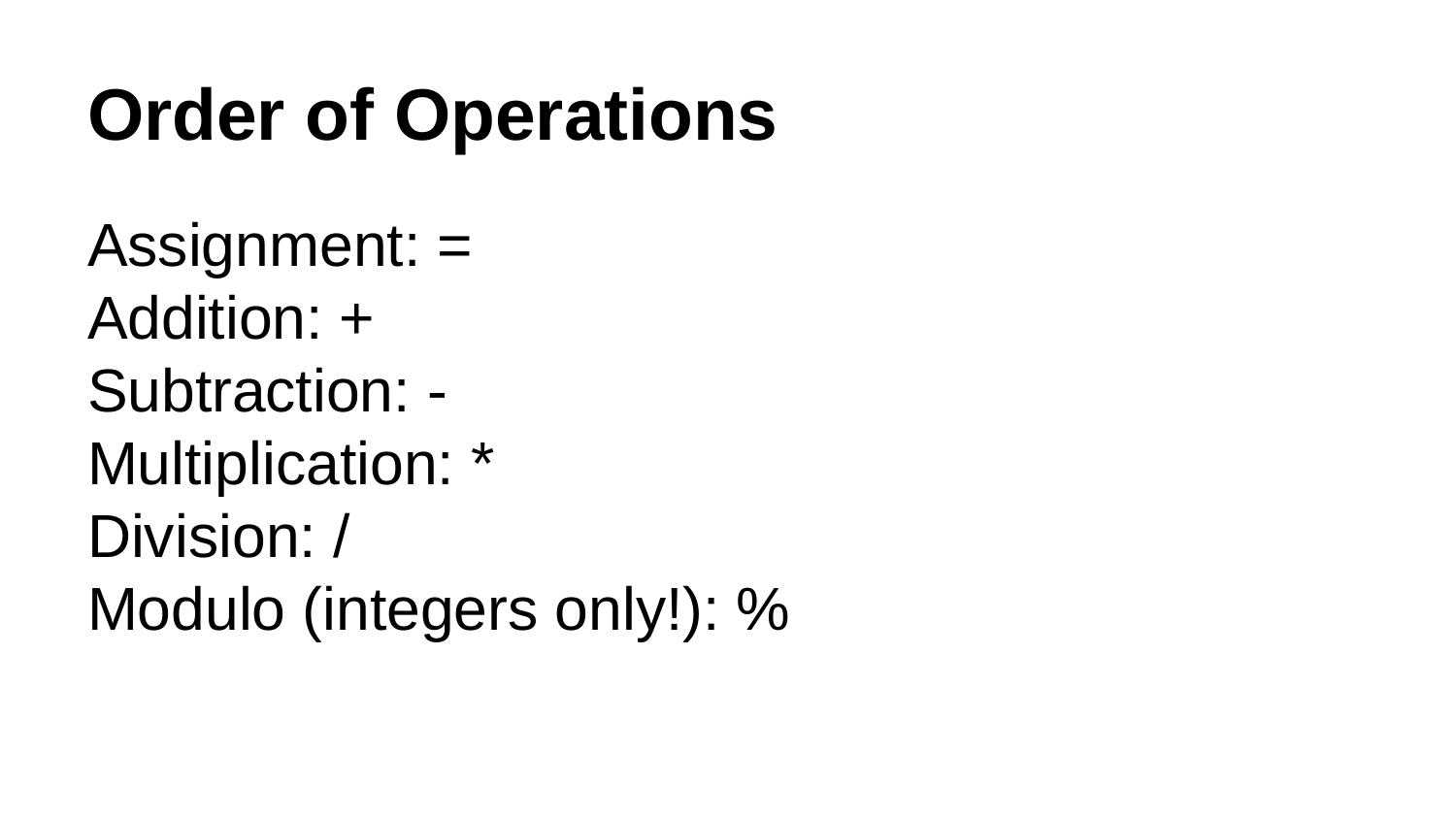

# Order of Operations
Assignment: =
Addition: +
Subtraction: -
Multiplication: *
Division: /
Modulo (integers only!): %